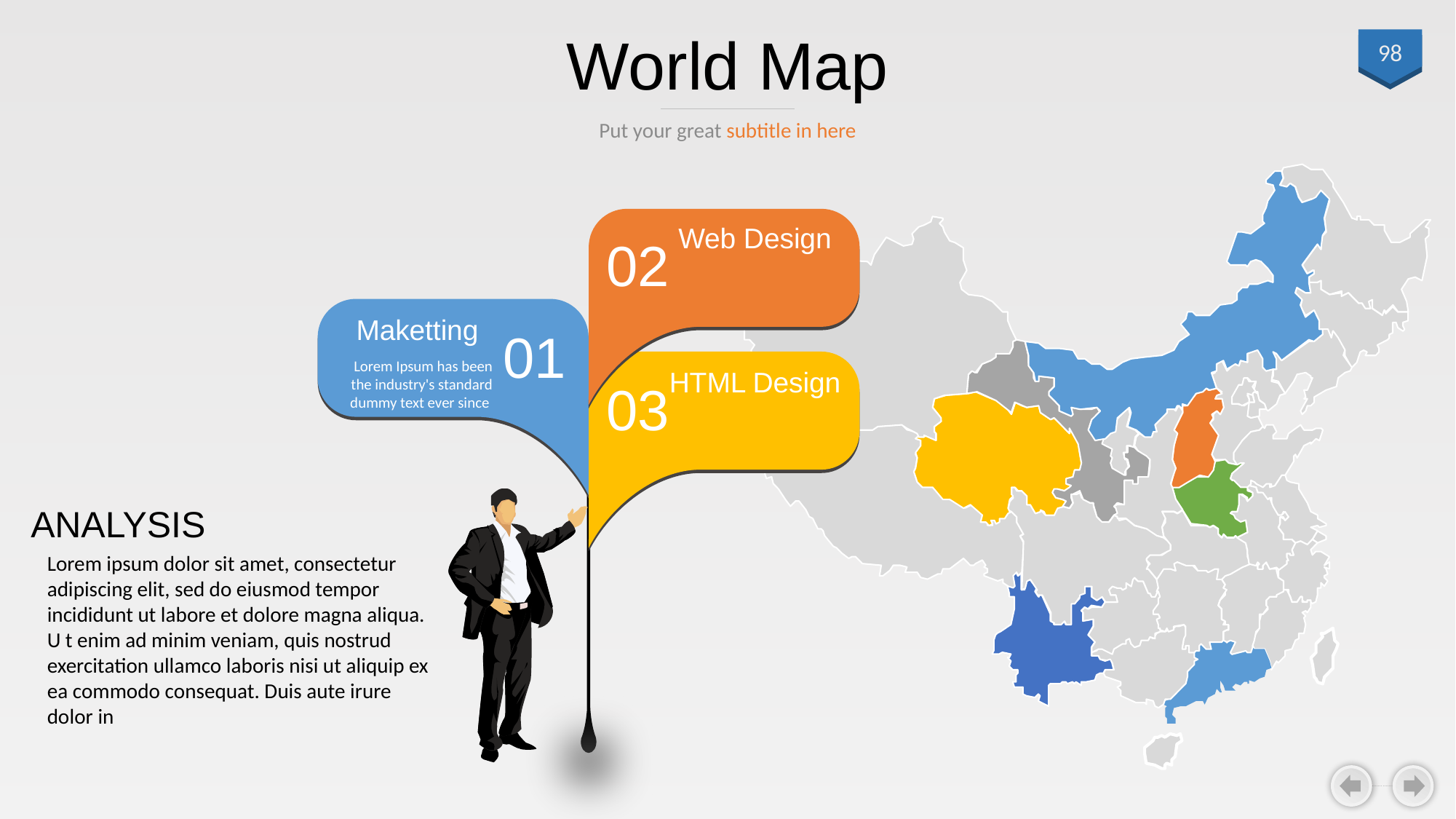

# World Map
98
Put your great subtitle in here

Web Design
02
Maketting
01
Lorem Ipsum has been the industry's standard dummy text ever since
HTML Design
03

ANALYSIS
Lorem ipsum dolor sit amet, consectetur adipiscing elit, sed do eiusmod tempor incididunt ut labore et dolore magna aliqua. U t enim ad minim veniam, quis nostrud exercitation ullamco laboris nisi ut aliquip ex ea commodo consequat. Duis aute irure dolor in